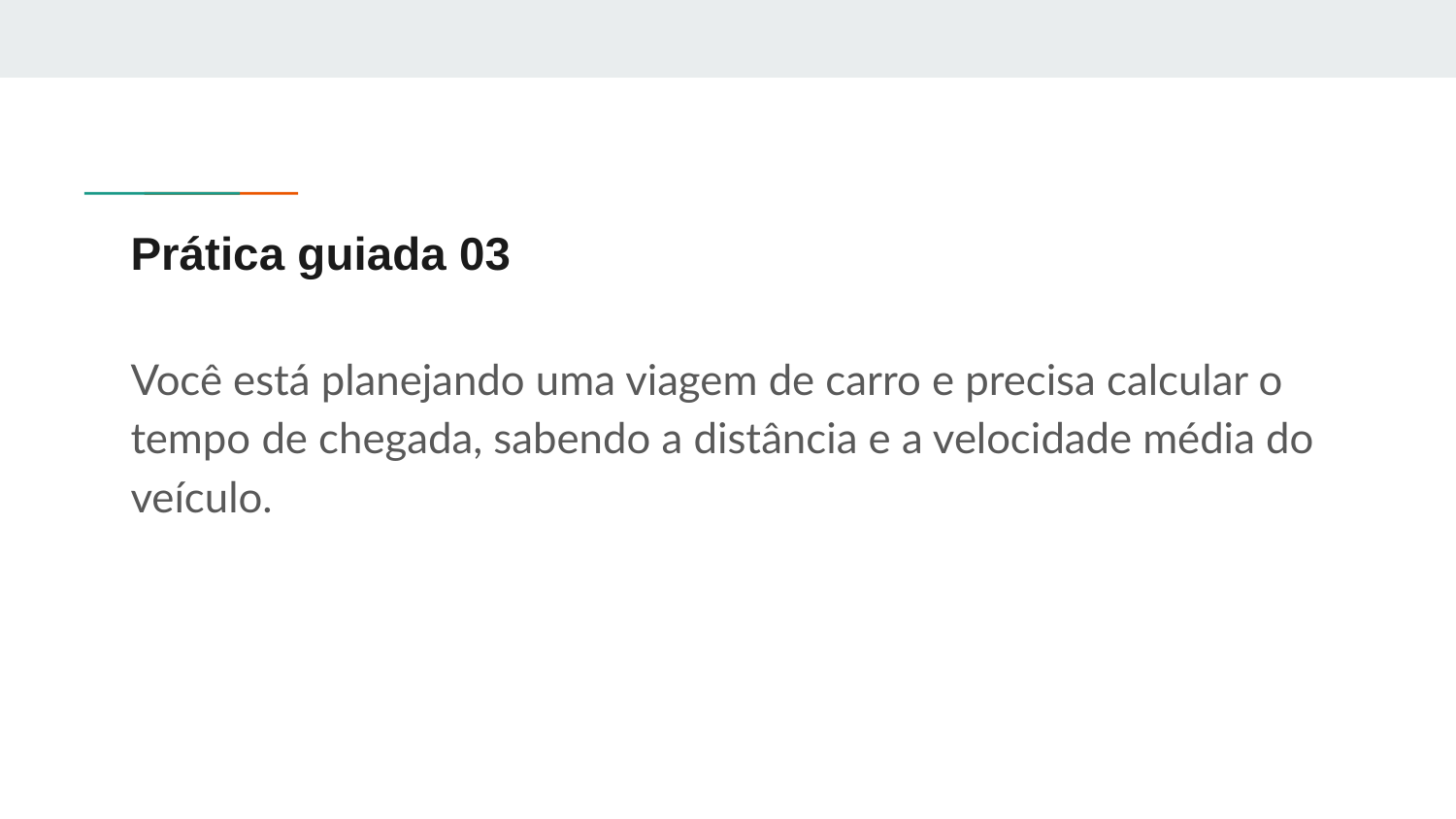

# Prática guiada 03
Você está planejando uma viagem de carro e precisa calcular o tempo de chegada, sabendo a distância e a velocidade média do veículo.